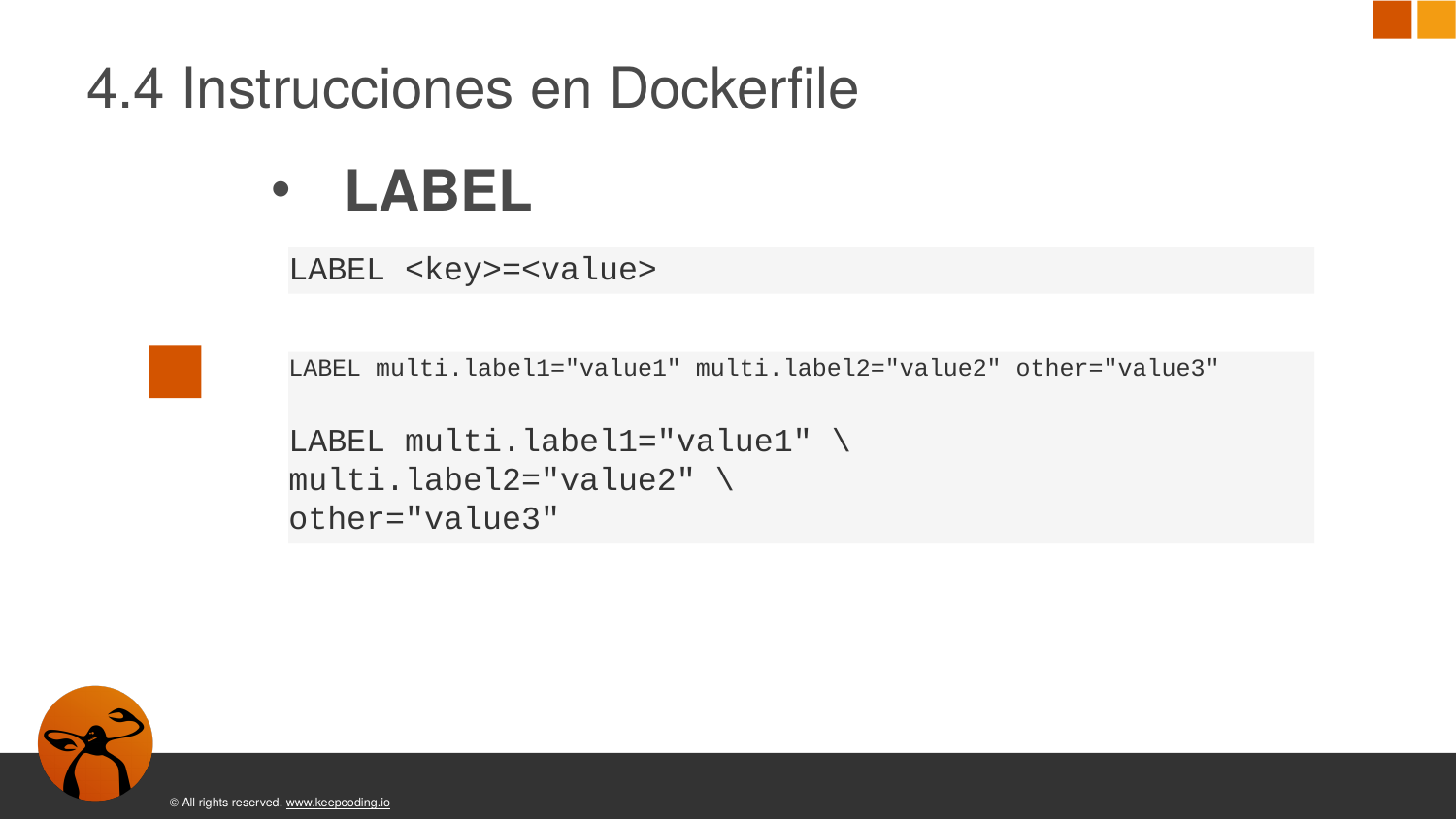

4.4 Instrucciones en Dockerfile

LABEL

LABEL <key>=<value>
LABEL multi.label1="value1" multi.label2="value2" other="value3"

LABEL multi.label1="value1" \
multi.label2="value2" \
other="value3"